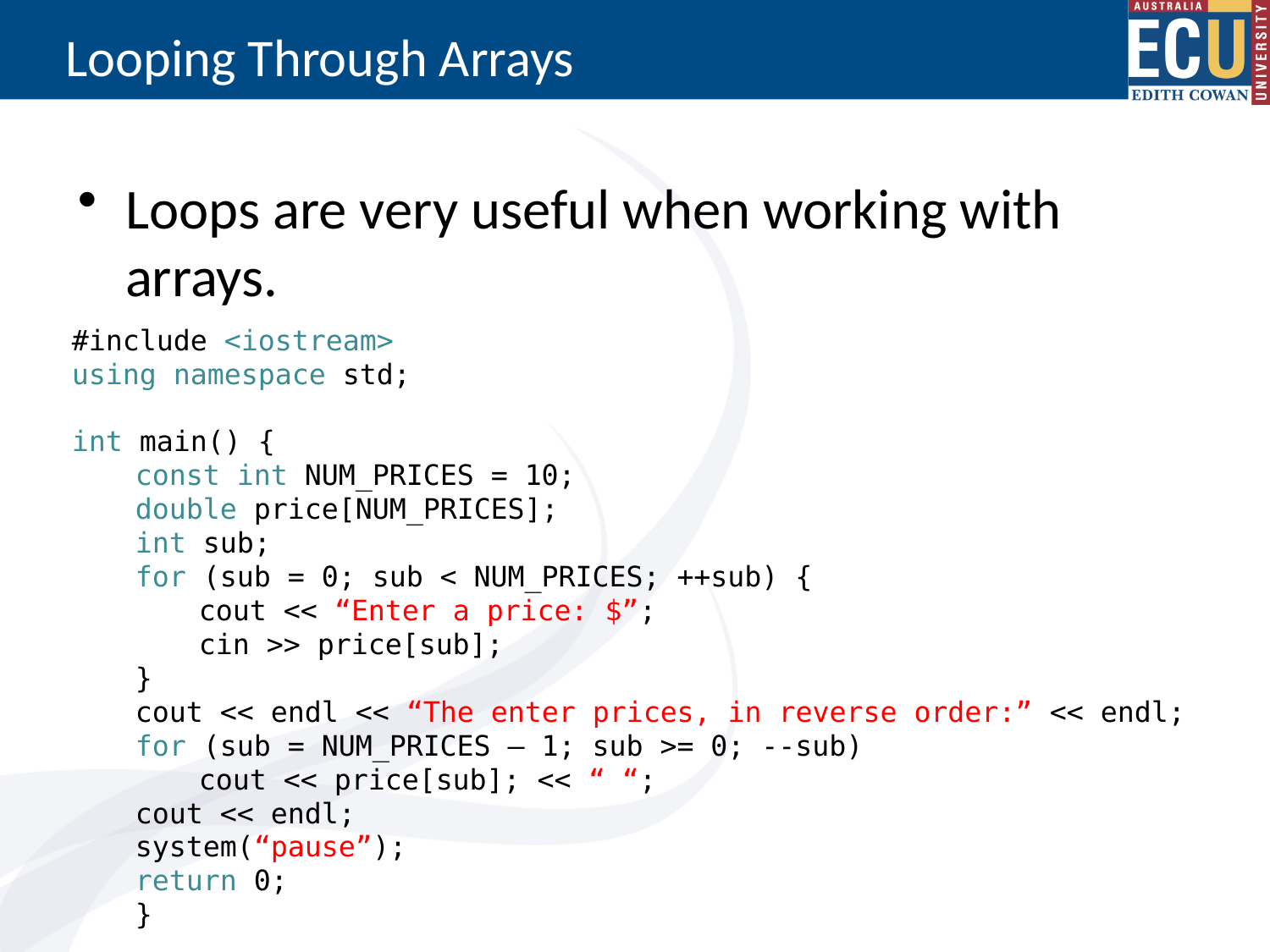

# Looping Through Arrays
Loops are very useful when working with arrays.
#include <iostream>
using namespace std;

int main() {
const int NUM_PRICES = 10;
double price[NUM_PRICES];
int sub;
for (sub = 0; sub < NUM_PRICES; ++sub) {
cout << “Enter a price: $”;
cin >> price[sub];
}
cout << endl << “The enter prices, in reverse order:” << endl;
for (sub = NUM_PRICES – 1; sub >= 0; --sub)
cout << price[sub]; << “ “;
cout << endl;
system(“pause”);
return 0;
}